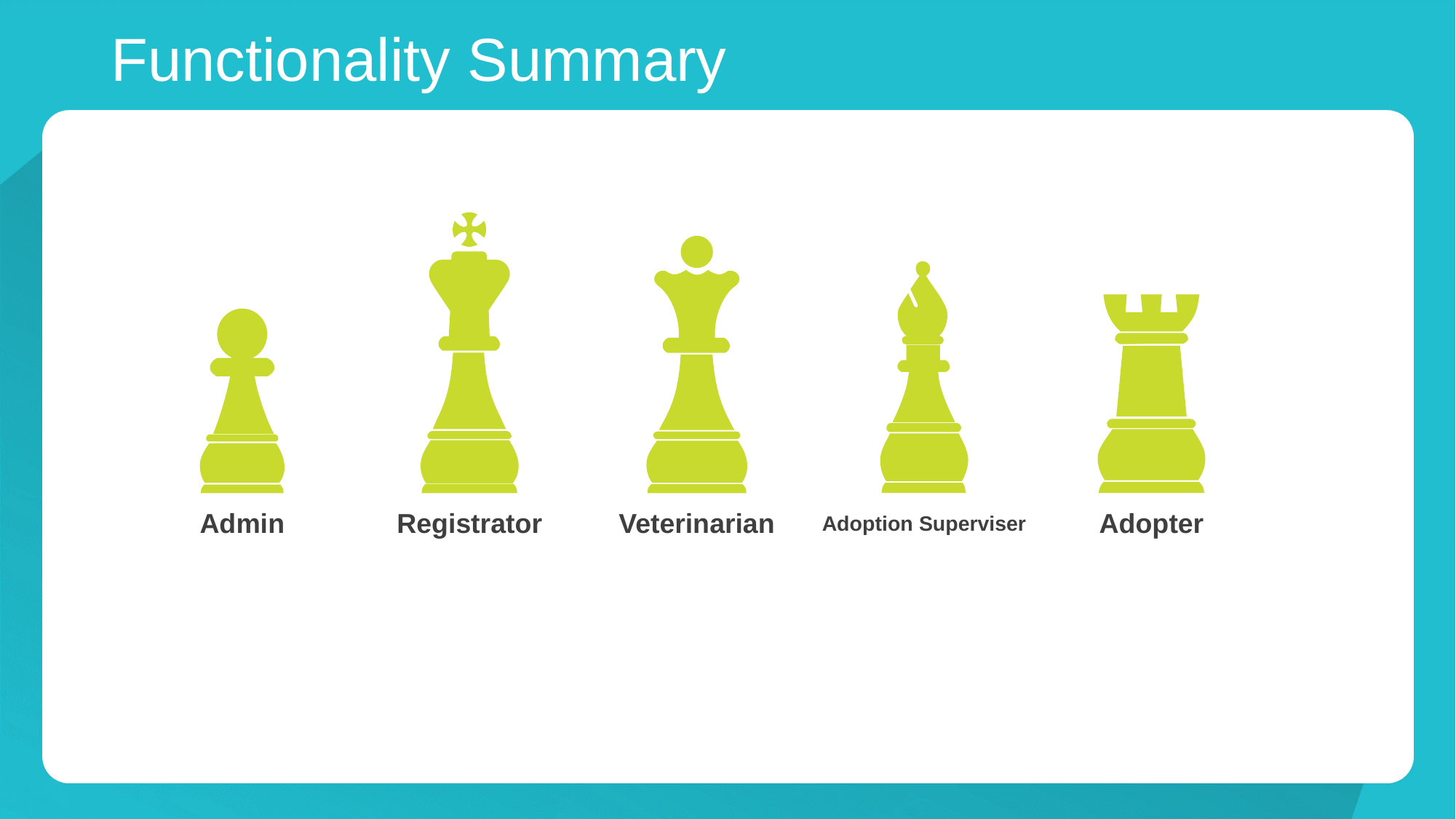

Functionality Summary

Admin
Registrator
Veterinarian
Adoption Superviser
Adopter